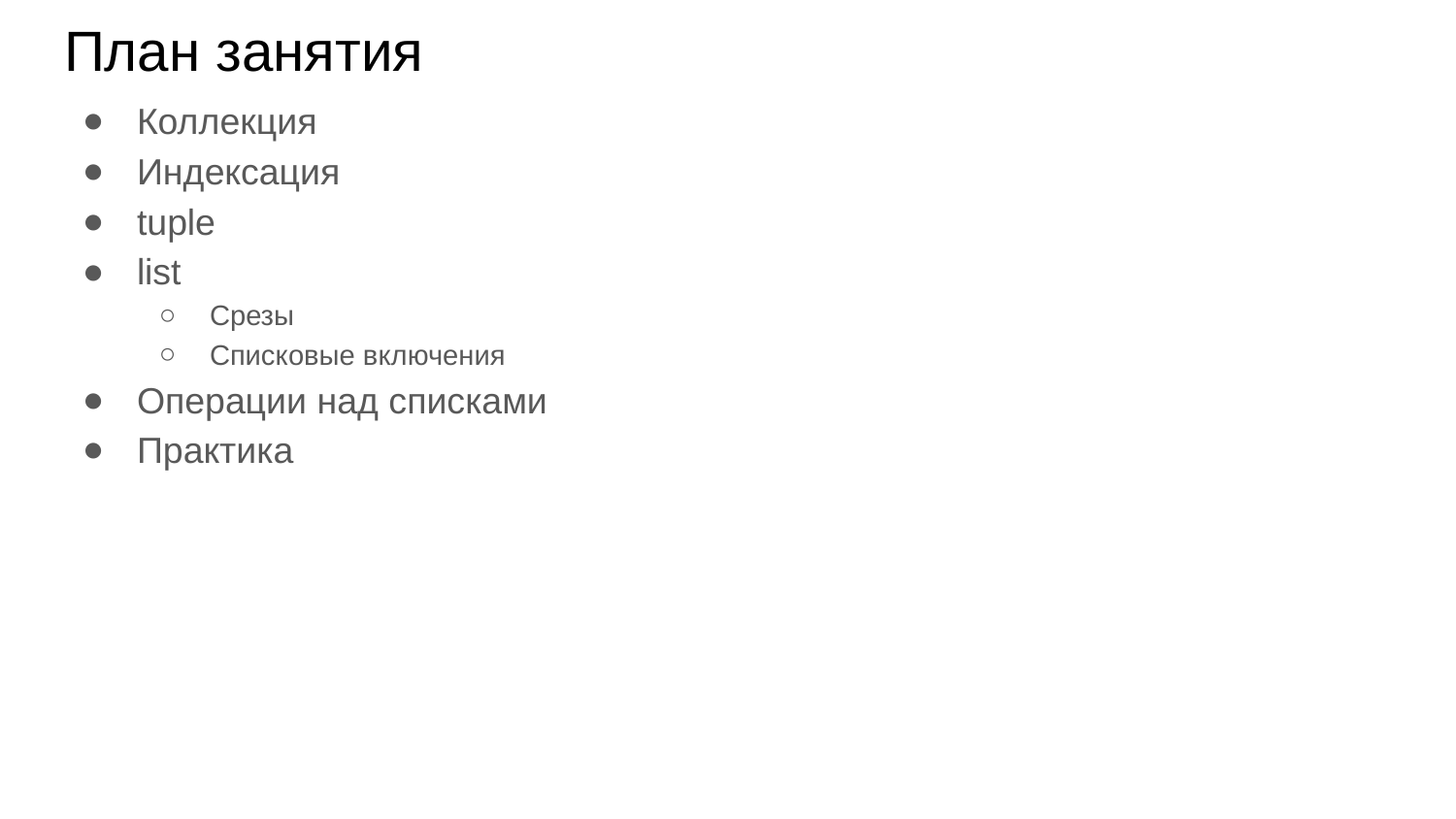

# План занятия
Коллекция
Индексация
tuple
list
Срезы
Списковые включения
Операции над списками
Практика